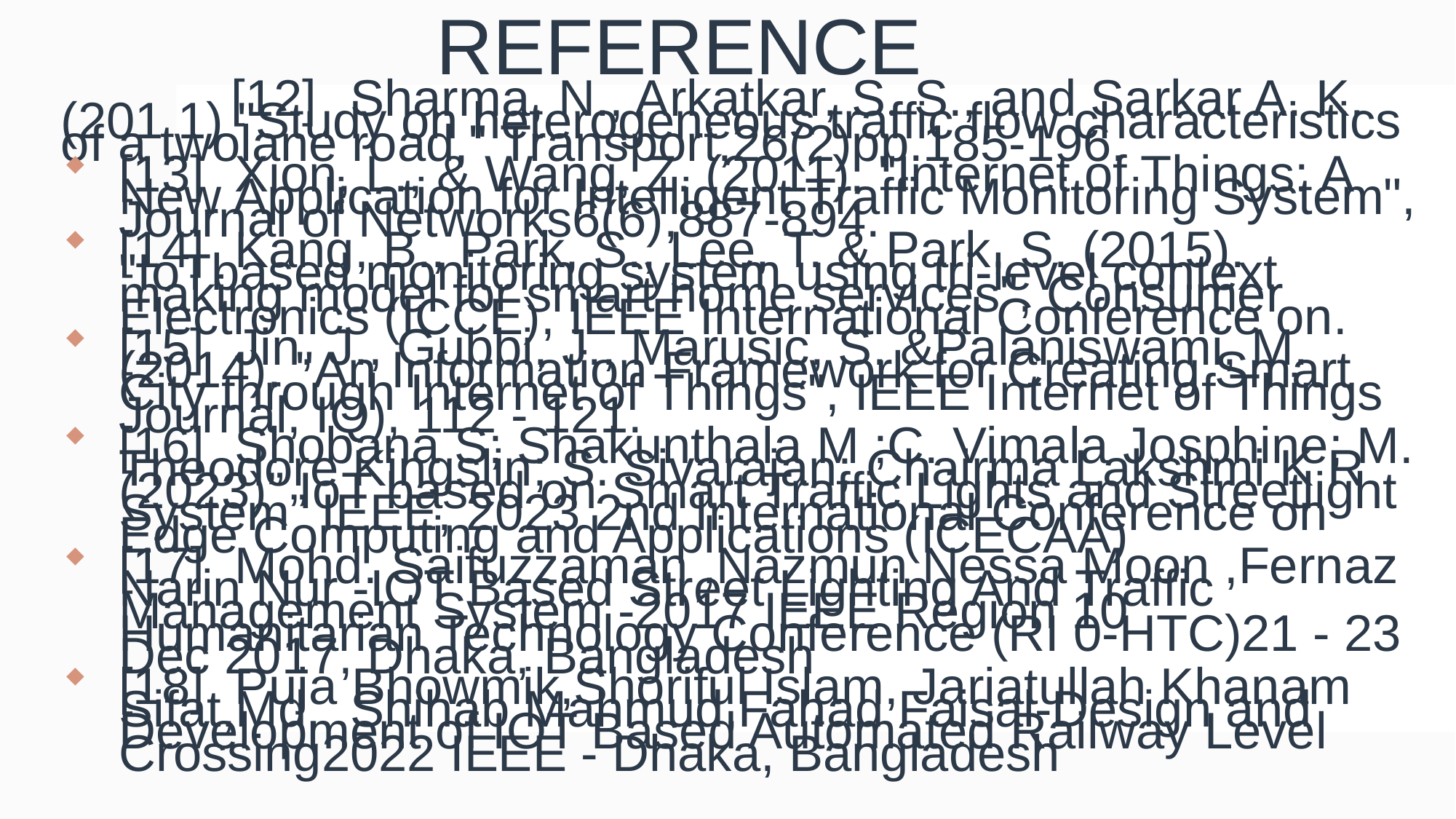

# REFERENCE
            [12]	Sharma, N., Arkatkar, S. S., and Sarkar A. K. (201 1) "Study on heterogeneous traffic flow characteristics of a twolane road," Transport,26(2)pp.185-196.
[13]	Xion, L., & Wang, Z. (2011). "Internet of Things: A New Application for Intelligent Traffic Monitoring System", Journal of Networks6(6),887-894.
[14]	Kang, B., Park, S., Lee, T. & Park, S. (2015). "IoTbased monitoring system using tri-level context making model for smart home services", Consumer Electronics (ICCE), IEEE International Conference on.
[15]	Jin, J., Gubbi, J., Marusic, S. &Palaniswami, M. (2014). "An Information Framework for Creating Smart City through Internet of Things", IEEE Internet of Things Journal, IQ), 112 - 121.
[16]	Shobana S; Shakunthala M ;C. Vimala Josphine; M. Theodore Kingslin; S. Sivarajan; Chairma Lakshmi K R (2023)” IoT based on Smart Traffic Lights and Streetlight System” IEEE, 2023 2nd International Conference on Edge Computing and Applications (ICECAA)
[17]	Mohd. Saifuzzaman ,Nazmun Nessa Moon ,Fernaz Narin Nur -IOT Based Street Lighting And Traffic Management System -2017 IEEE Region 10 Humanitarian Technology Conference (RI 0-HTC)21 - 23 Dec 2017, Dhaka, Bangladesh
[18]	Puja Bhowmik,Shoriful Islam, Jariatullah	Khanam Sifat,Md.	Shihab Mahmud,Fahad Faisal-Design and Development of IOT Based Automated Railway Level Crossing2022 IEEE - Dhaka, Bangladesh